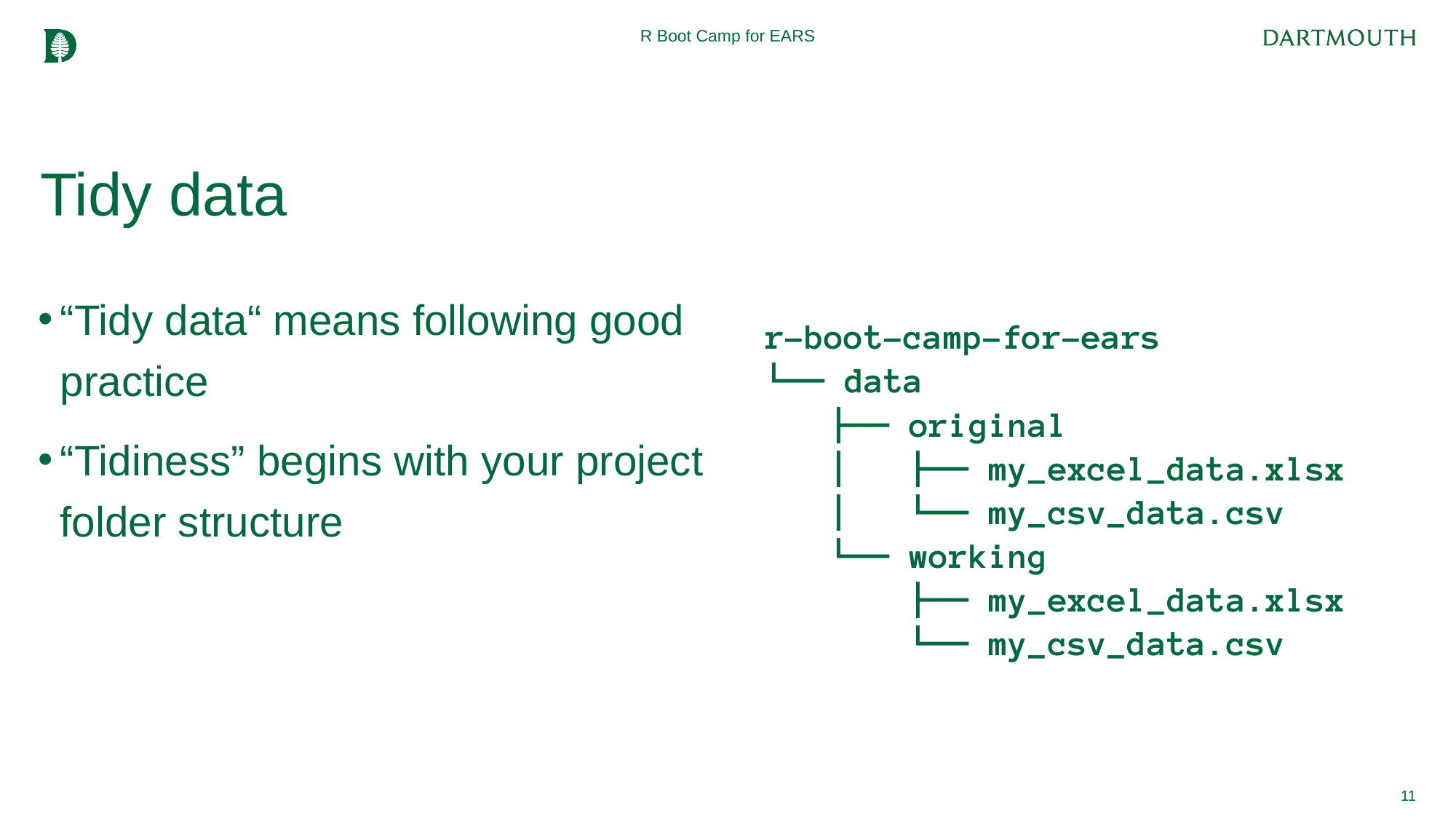

R Boot Camp for EARS
# Tidy data
“Tidy data“ means following good practice
“Tidiness” begins with your project folder structure
r-boot-camp-for-ears
└── data
├── original
│   ├── my_excel_data.xlsx
│   └── my_csv_data.csv
└── working
    ├── my_excel_data.xlsx
    └── my_csv_data.csv

11